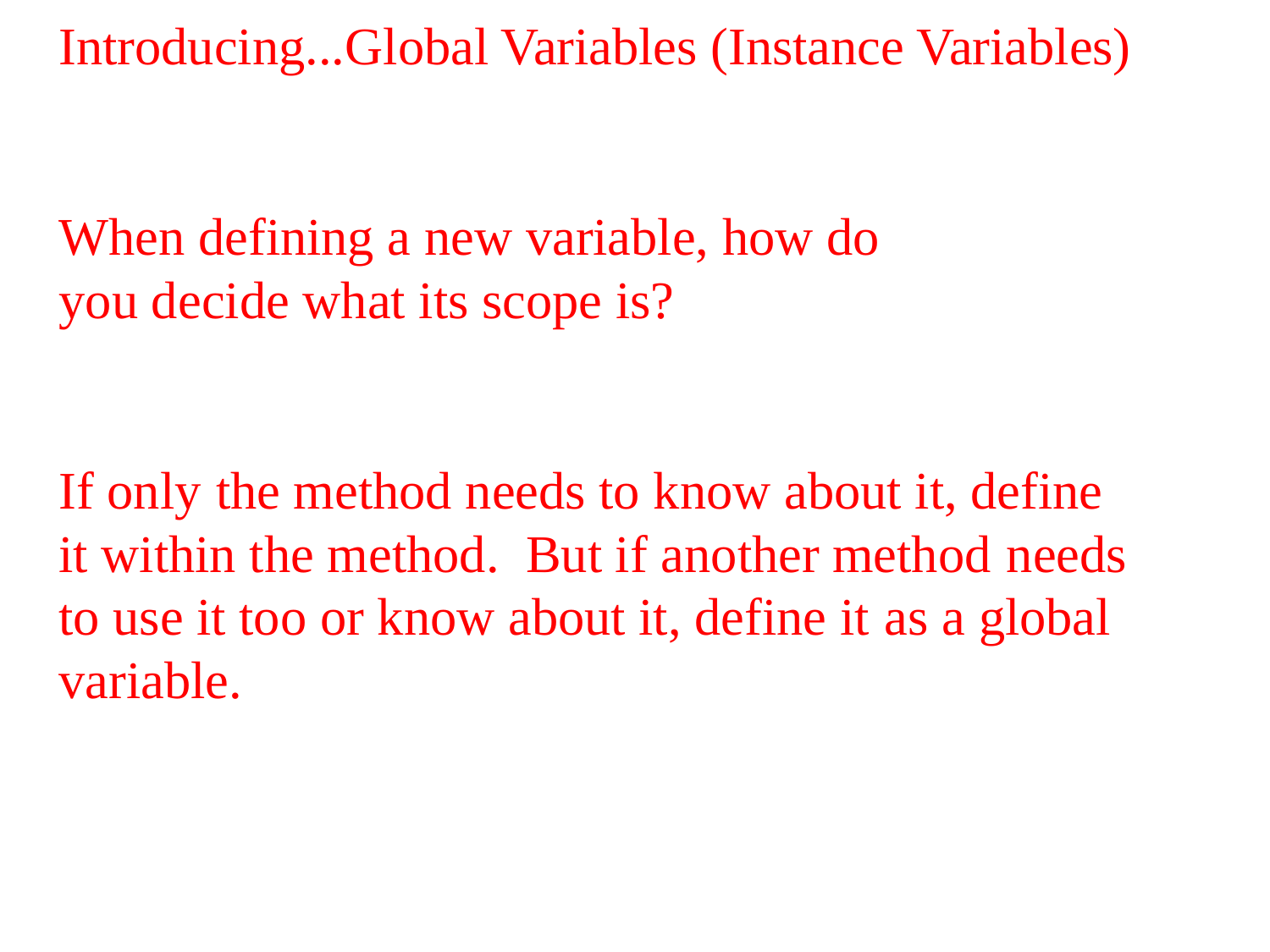

Introducing...Global Variables (Instance Variables)

When defining a new variable, how do
you decide what its scope is?

If only the method needs to know about it, define
it within the method.  But if another method needs to use it too or know about it, define it as a global variable.